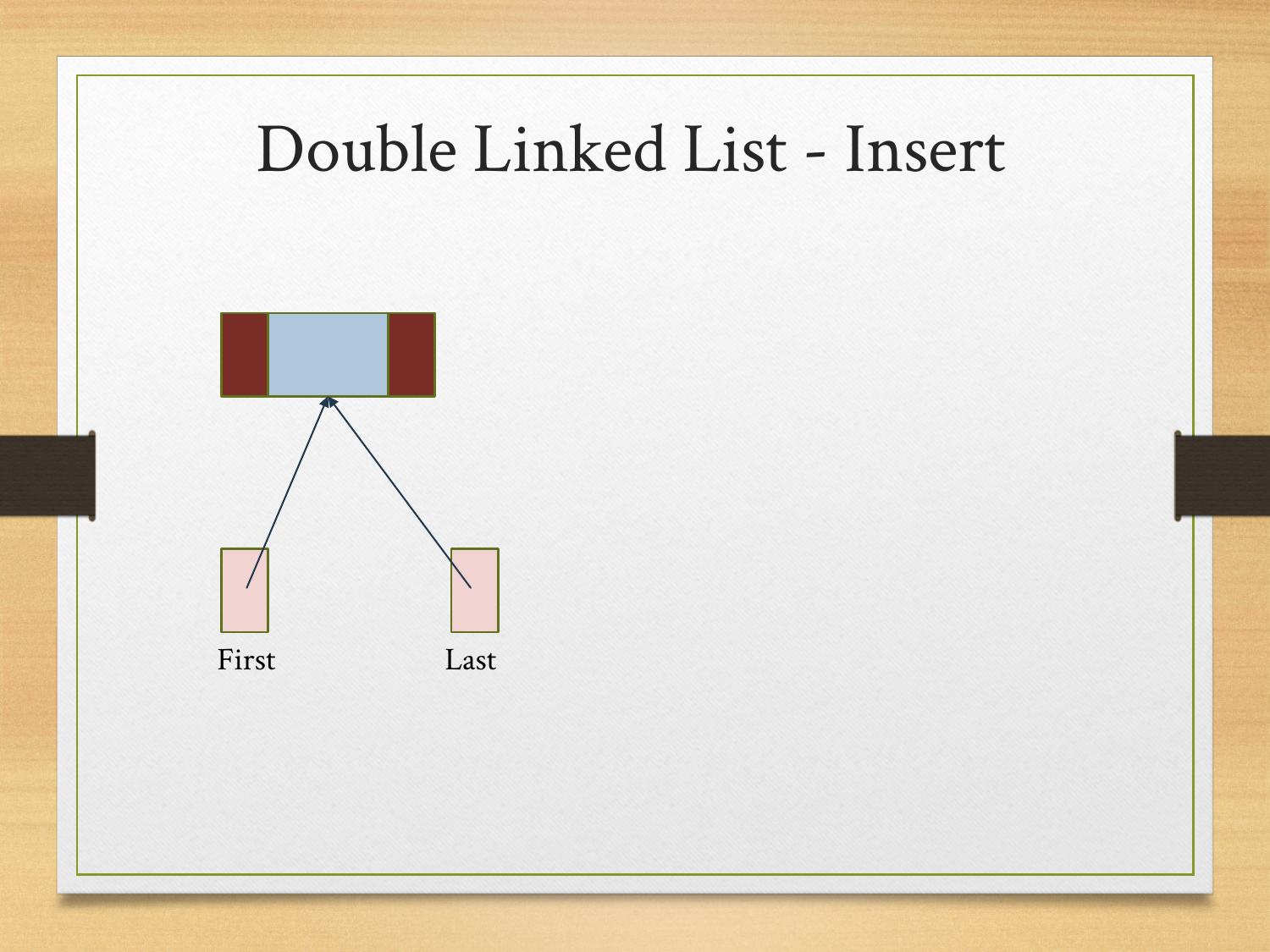

Double Linked List - Insert

First
Last